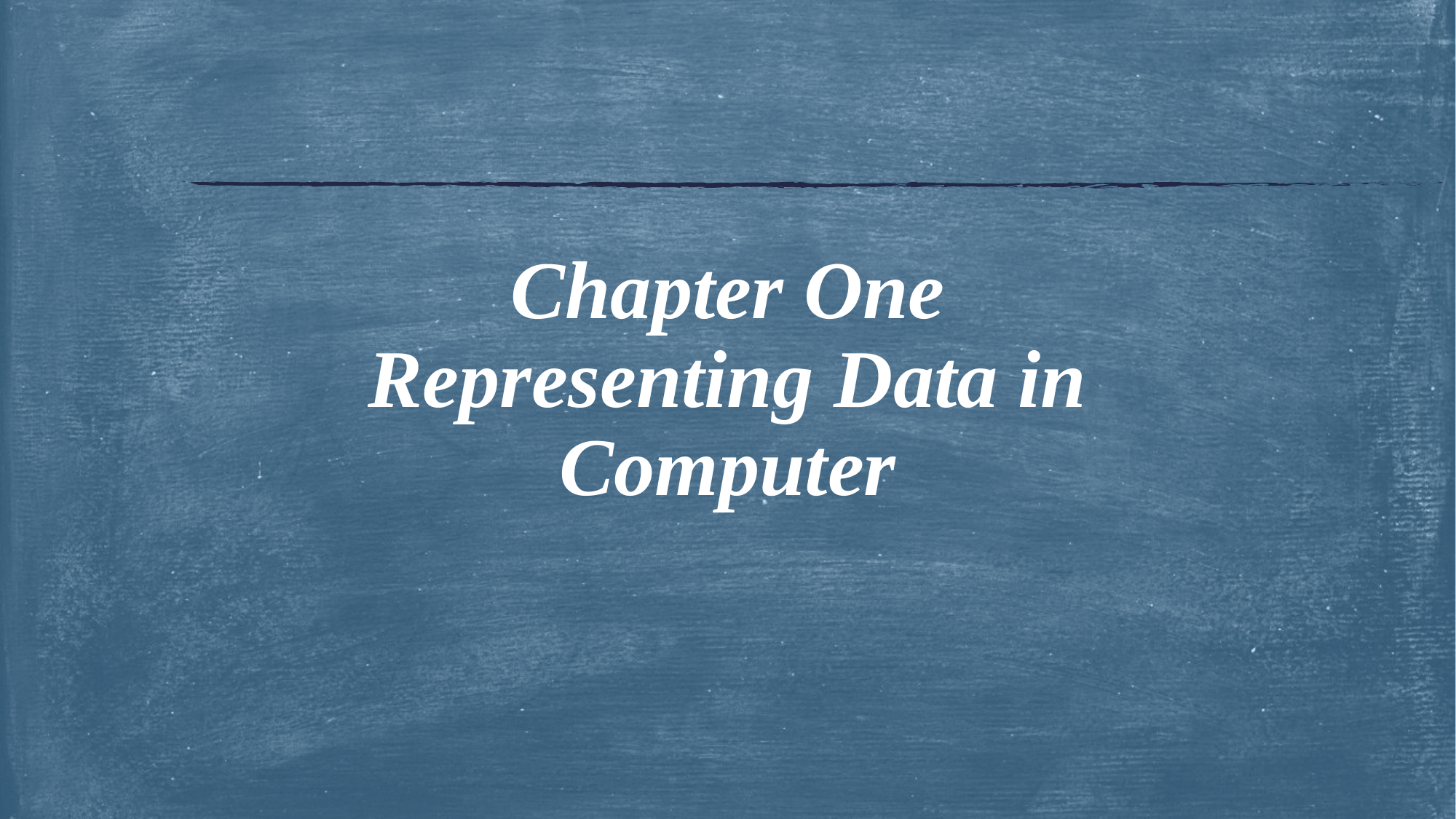

# Chapter One Representing Data in Computer